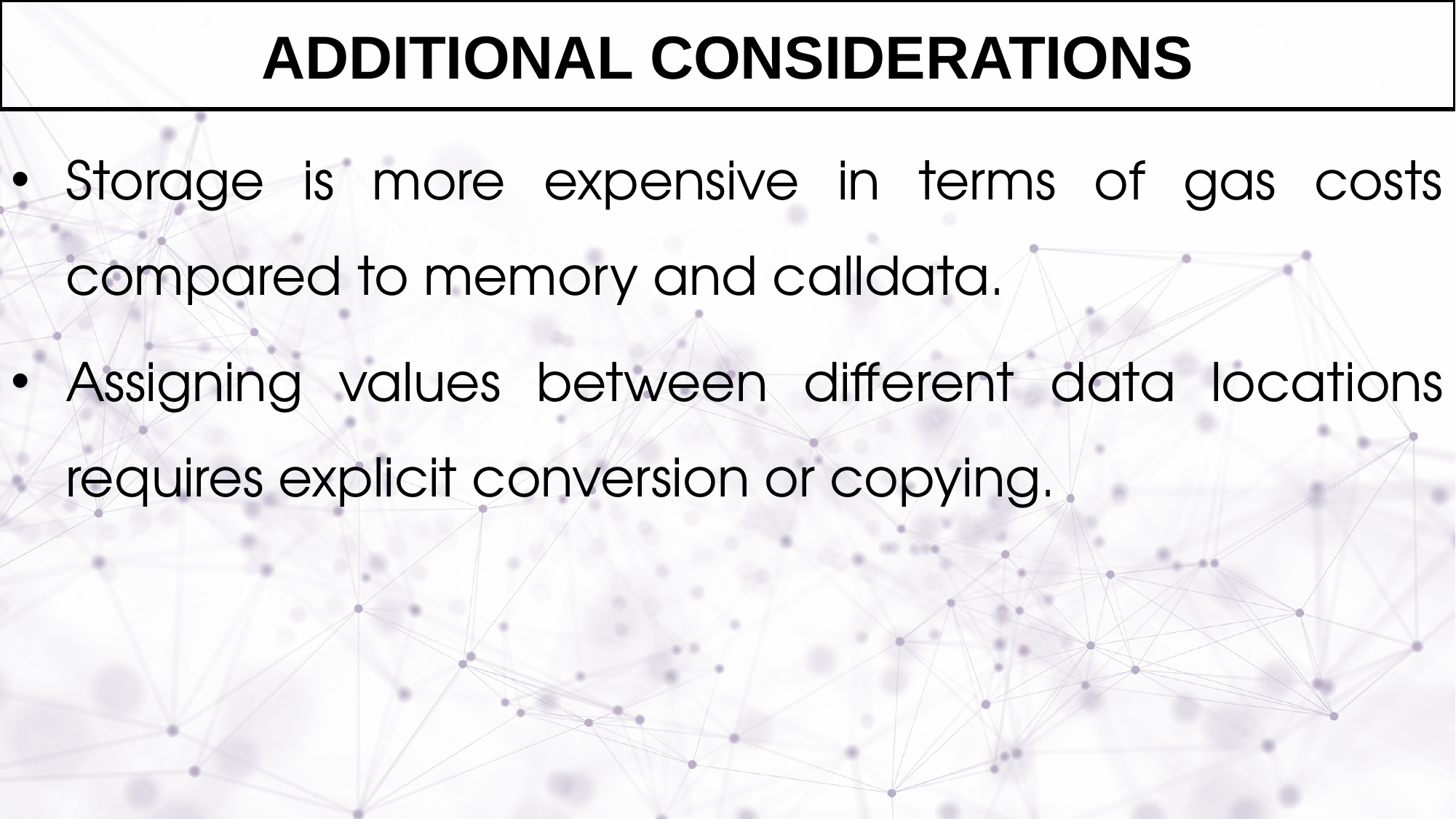

# ADDITIONAL CONSIDERATIONS
Storage is more expensive in terms of gas costs compared to memory and calldata.
Assigning values between different data locations requires explicit conversion or copying.